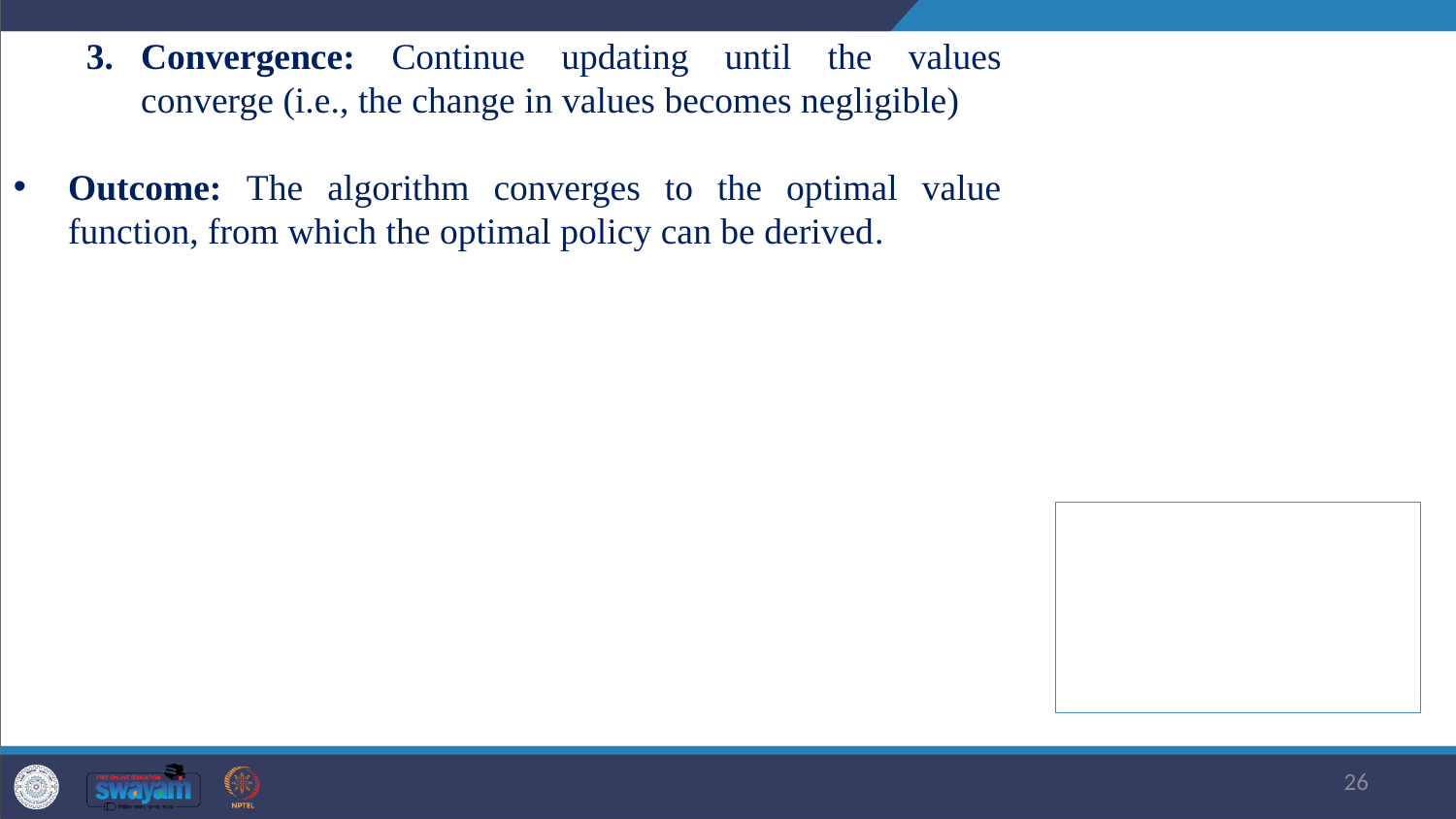

Convergence: Continue updating until the values converge (i.e., the change in values becomes negligible)

Outcome: The algorithm converges to the optimal value function, from which the optimal policy can be derived.
26